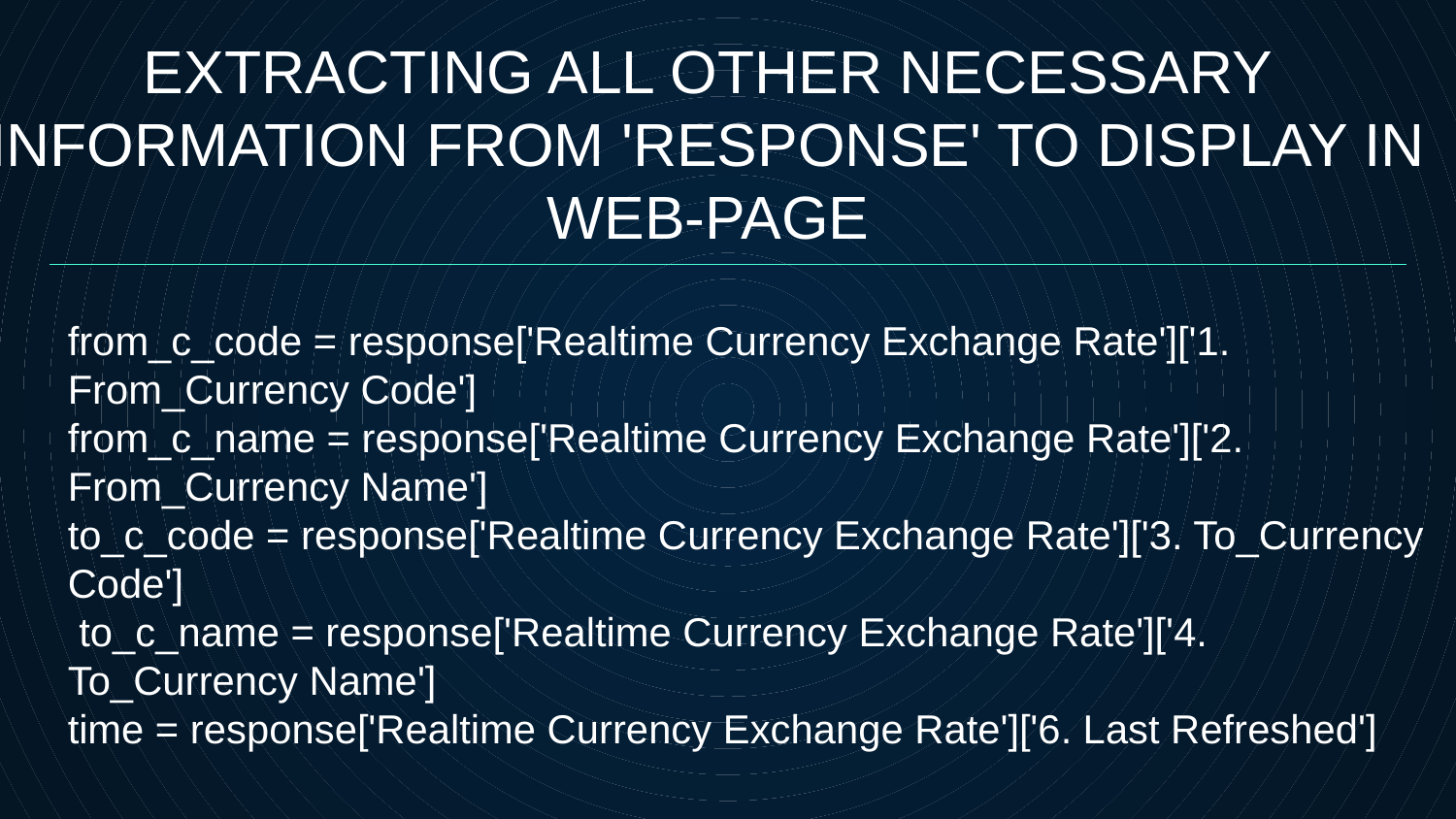

# EXTRACTING ALL OTHER NECESSARY INFORMATION FROM 'RESPONSE' TO DISPLAY IN WEB-PAGE
from_c_code = response['Realtime Currency Exchange Rate']['1. From_Currency Code']
from_c_name = response['Realtime Currency Exchange Rate']['2. From_Currency Name']
to_c_code = response['Realtime Currency Exchange Rate']['3. To_Currency Code']
 to_c_name = response['Realtime Currency Exchange Rate']['4. To_Currency Name']
time = response['Realtime Currency Exchange Rate']['6. Last Refreshed']